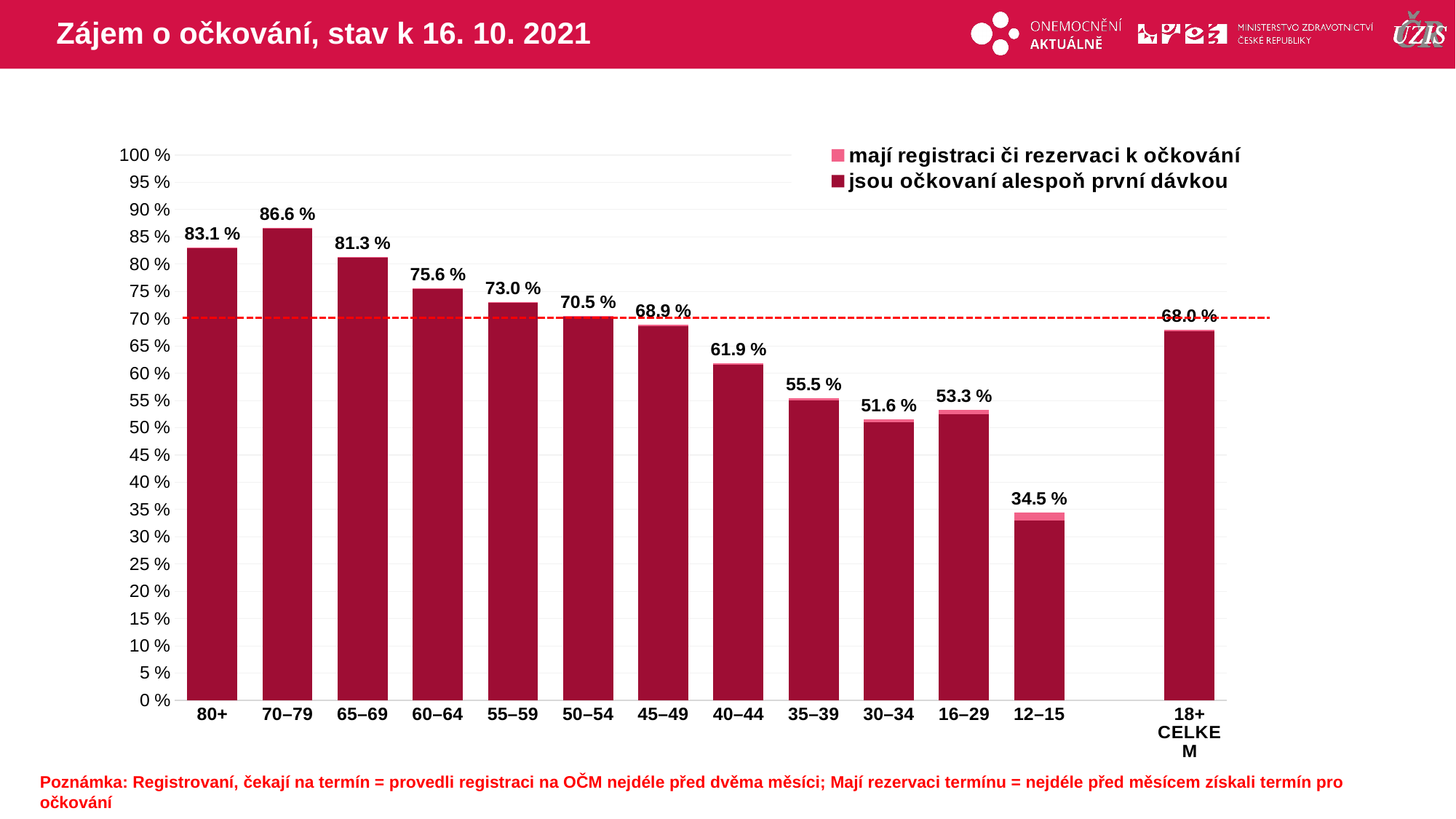

# Zájem o očkování, stav k 16. 10. 2021

### Chart

| Category | mají registraci či rezervaci k očkování | jsou očkovaní alespoň první dávkou |
|---|---|---|
| 80+ | 83.09171 | 82.8921672 |
| 70–79 | 86.60834 | 86.5354428 |
| 65–69 | 81.31742 | 81.2383071 |
| 60–64 | 75.57098 | 75.4541021 |
| 55–59 | 73.03627 | 72.8709799 |
| 50–54 | 70.53798 | 70.3446619 |
| 45–49 | 68.89629 | 68.6419227 |
| 40–44 | 61.85772 | 61.5580514 |
| 35–39 | 55.46282 | 55.0136066 |
| 30–34 | 51.58103 | 50.9951581 |
| 16–29 | 53.27295 | 52.4090282 |
| 12–15 | 34.45567 | 33.0411752 |
|  | None | None |
| 18+ CELKEM | 67.95931 | 67.6314566 |
Poznámka: Registrovaní, čekají na termín = provedli registraci na OČM nejdéle před dvěma měsíci; Mají rezervaci termínu = nejdéle před měsícem získali termín pro očkování